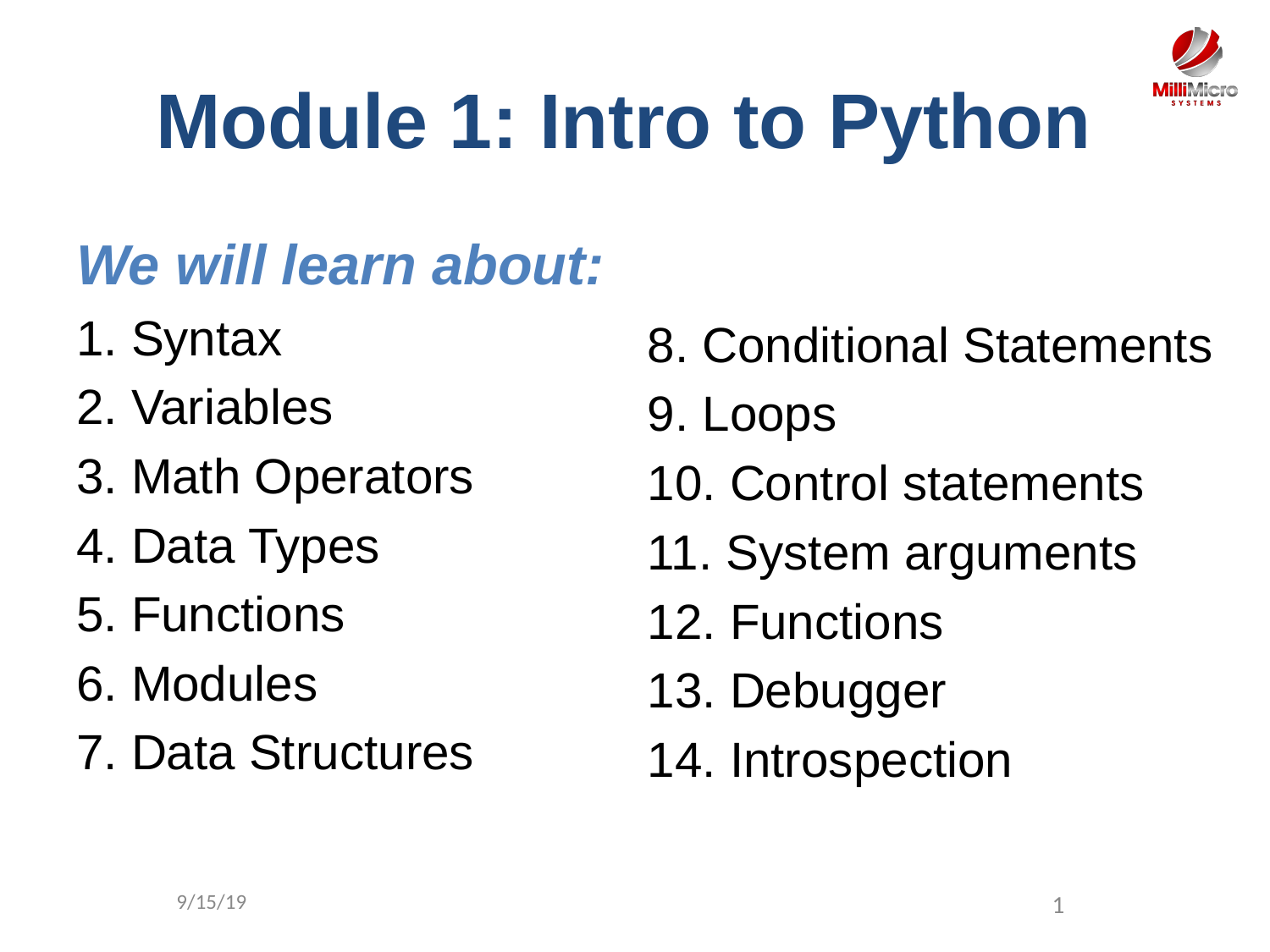

# Module 1: Intro to Python
We will learn about:
 Syntax
 Variables
 Math Operators
 Data Types
 Functions
 Modules
 Data Structures

8. Conditional Statements
9. Loops
10. Control statements
11. System arguments
12. Functions
13. Debugger
14. Introspection
9/15/19
1